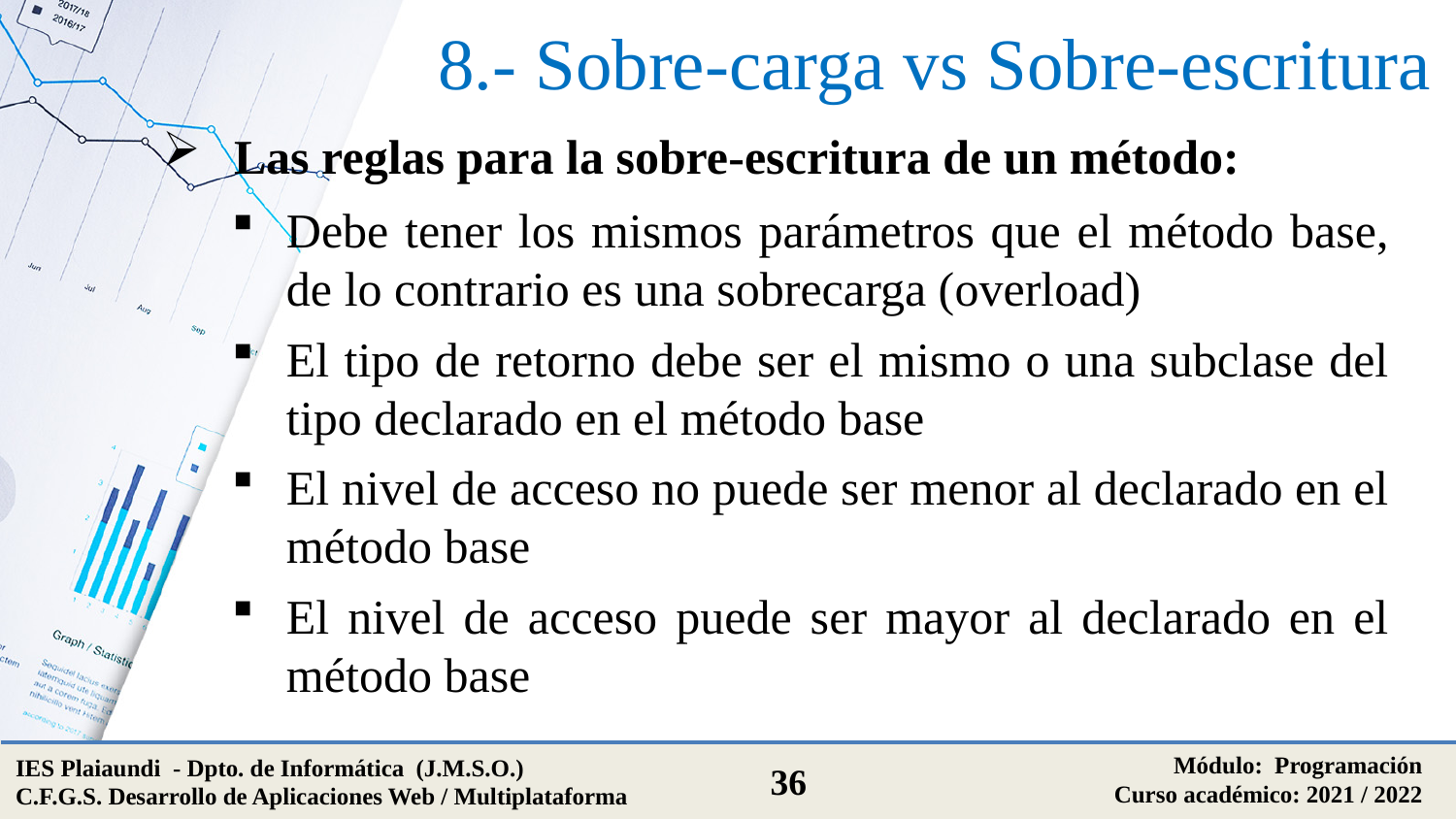

# 8.- Sobre-carga vs Sobre-escritura
Las reglas para la sobre-escritura de un método:
Debe tener los mismos parámetros que el método base, de lo contrario es una sobrecarga (overload)
El tipo de retorno debe ser el mismo o una subclase del tipo declarado en el método base
El nivel de acceso no puede ser menor al declarado en el método base
El nivel de acceso puede ser mayor al declarado en el método base

Módulo:  Programación
Curso académico: 2021 / 2022
IES Plaiaundi  - Dpto. de Informática  (J.M.S.O.)
C.F.G.S. Desarrollo de Aplicaciones Web / Multiplataforma
36